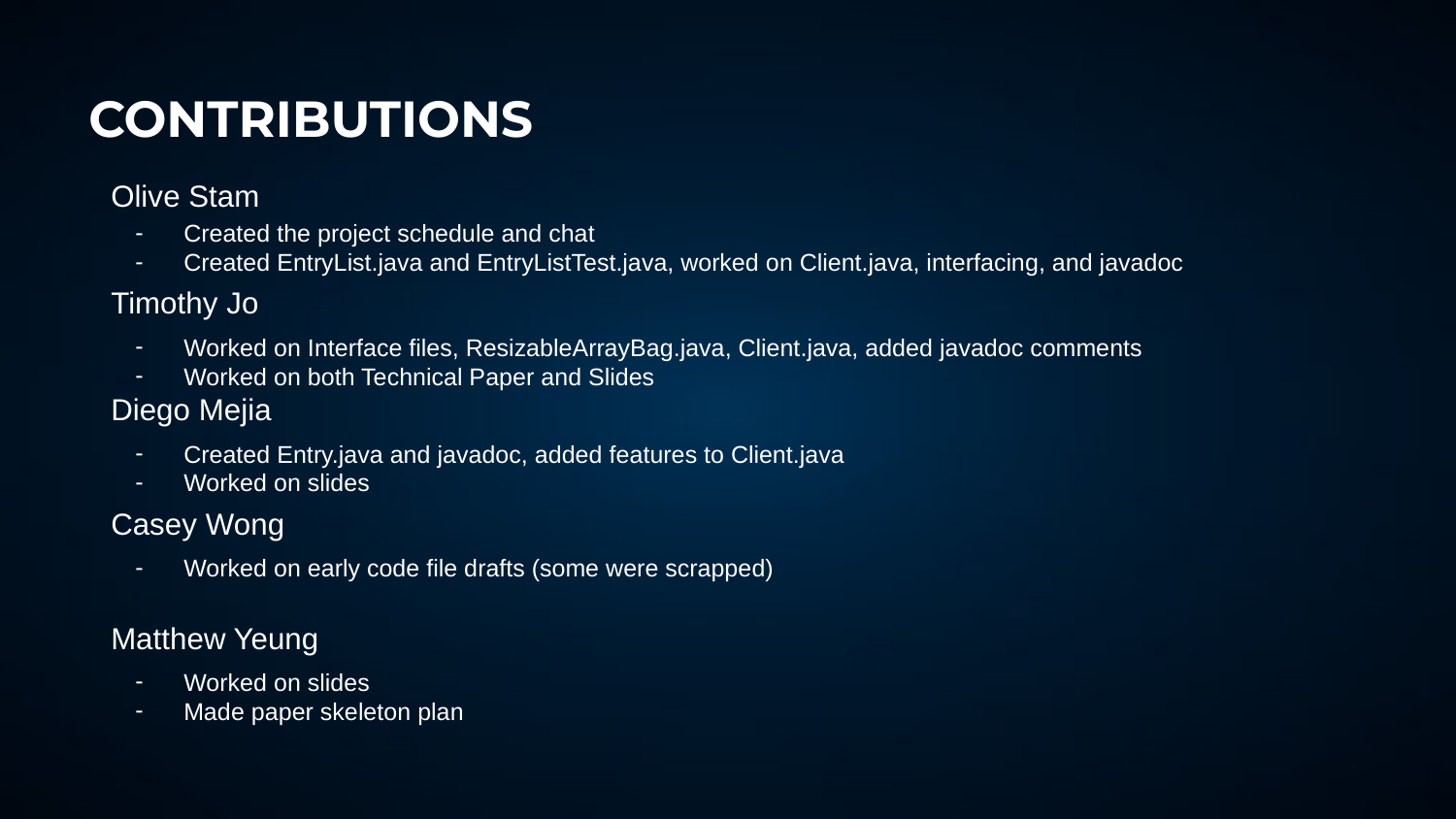

CONTRIBUTIONS
Olive Stam
Created the project schedule and chat
Created EntryList.java and EntryListTest.java, worked on Client.java, interfacing, and javadoc
Timothy Jo
Worked on Interface files, ResizableArrayBag.java, Client.java, added javadoc comments
Worked on both Technical Paper and Slides
Diego Mejia
Created Entry.java and javadoc, added features to Client.java
Worked on slides
Casey Wong
Worked on early code file drafts (some were scrapped)
Matthew Yeung
Worked on slides
Made paper skeleton plan